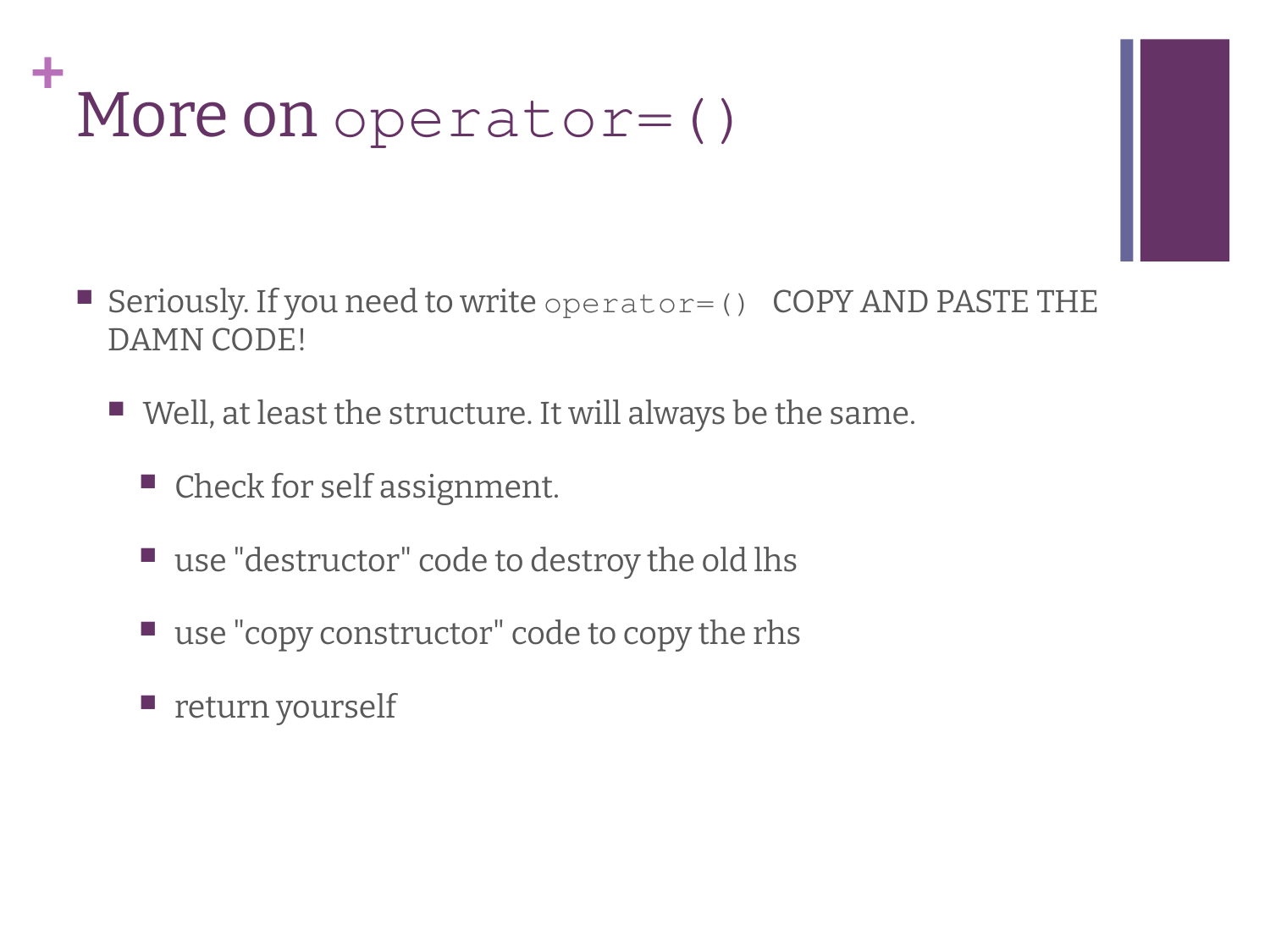

# More on operator=()
Seriously. If you need to write operator=() COPY AND PASTE THE DAMN CODE!
Well, at least the structure. It will always be the same.
Check for self assignment.
use "destructor" code to destroy the old lhs
use "copy constructor" code to copy the rhs
return yourself